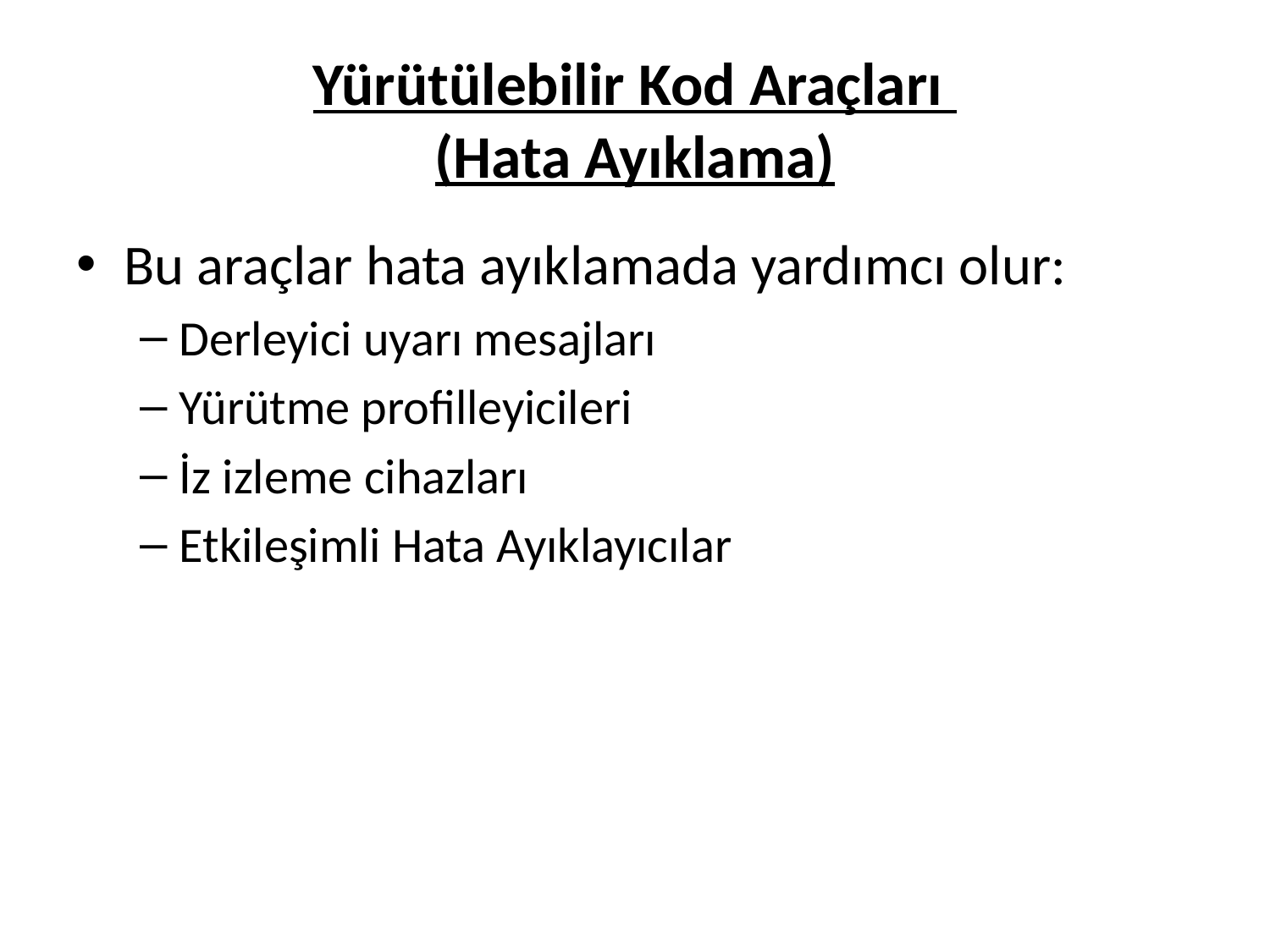

# Yürütülebilir Kod Araçları (Hata Ayıklama)
Bu araçlar hata ayıklamada yardımcı olur:
Derleyici uyarı mesajları
Yürütme profilleyicileri
İz izleme cihazları
Etkileşimli Hata Ayıklayıcılar